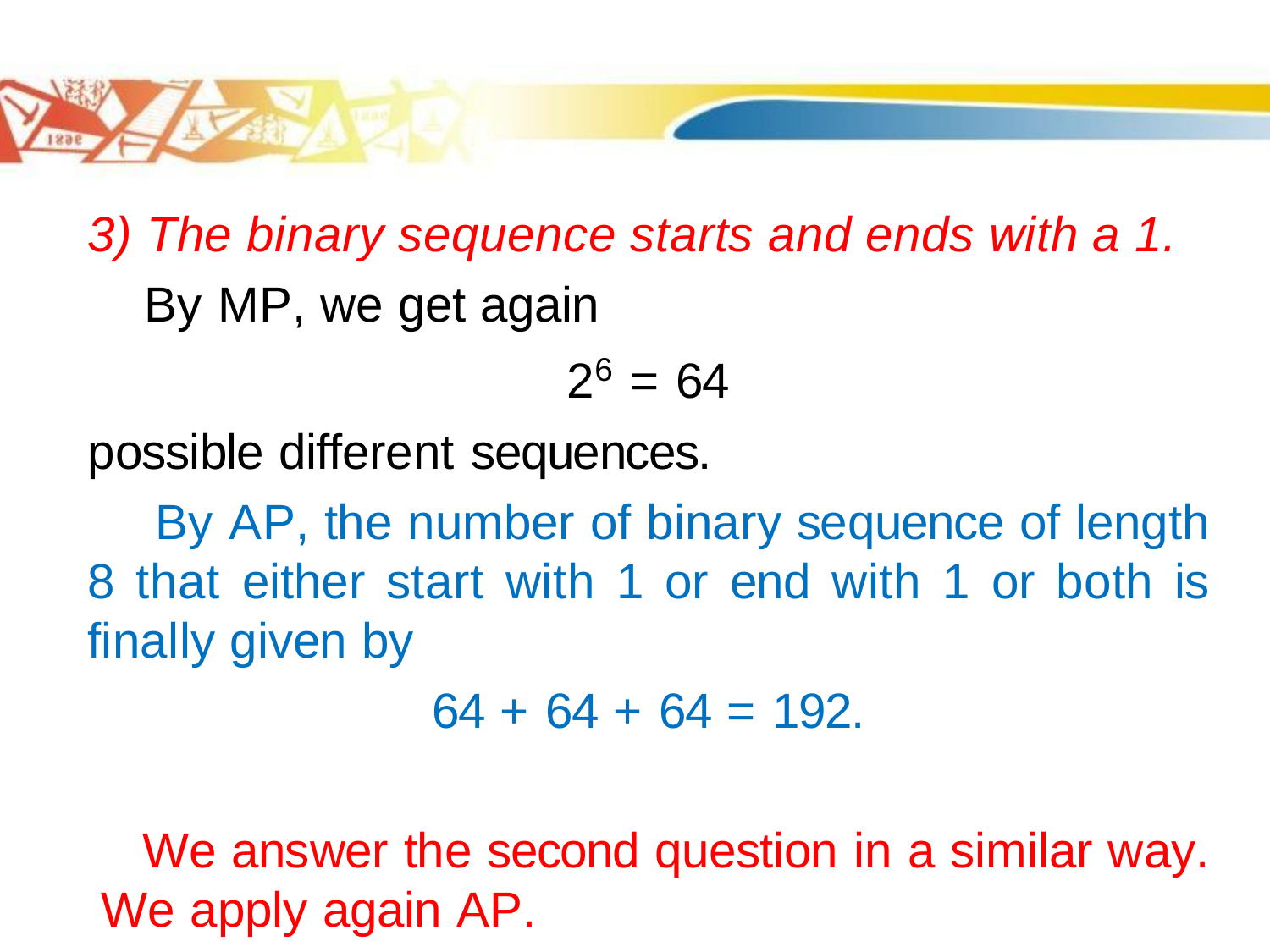

3) The binary sequence starts and ends with a 1.
    By MP, we get again
26  = 64
possible different sequences.
     By AP, the number of binary sequence of length 8 that either start with 1 or end with 1 or both is finally given by
64 + 64 + 64 = 192.

    We answer the second question in a similar way.  We apply again AP.